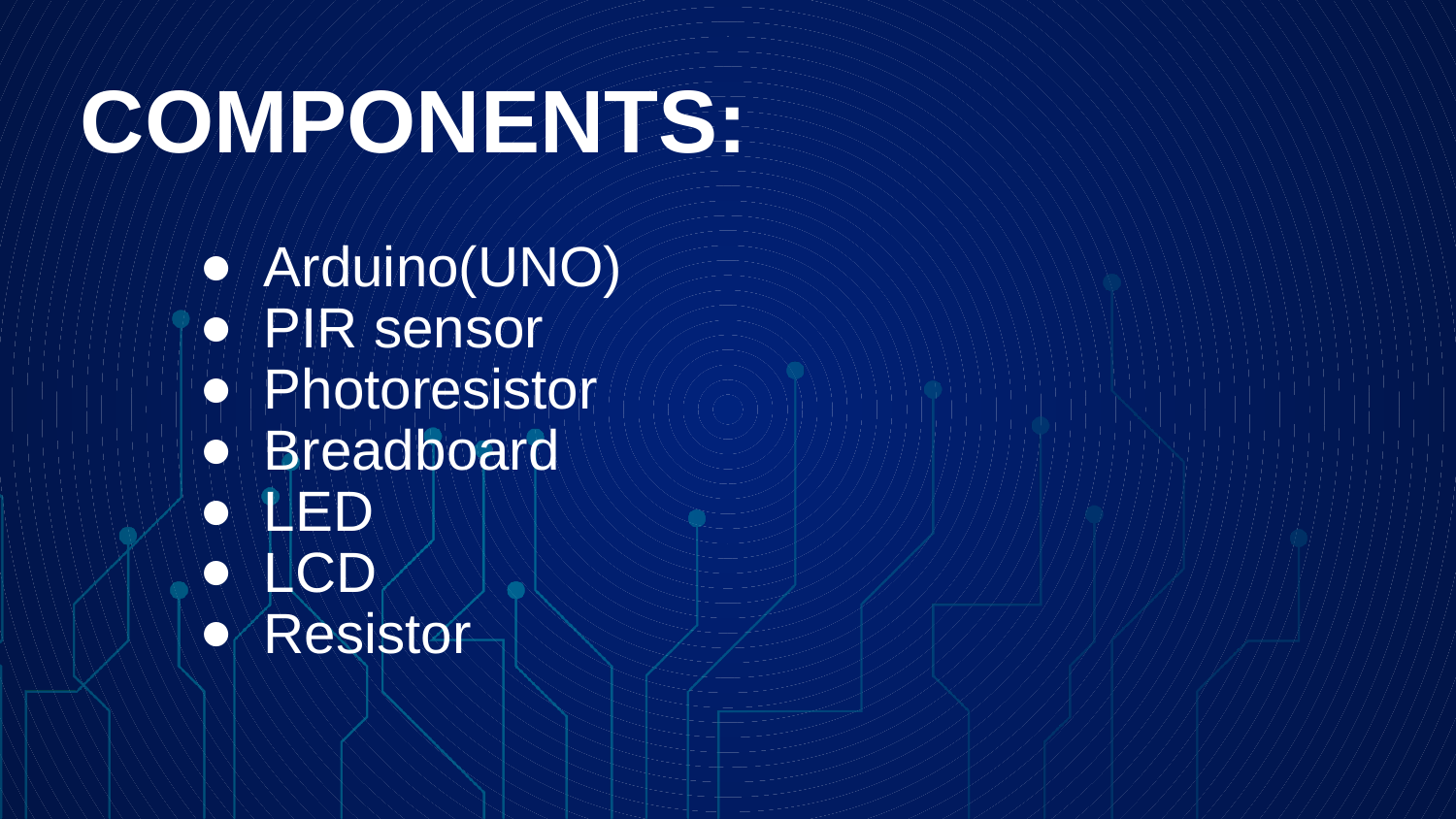

COMPONENTS:
Arduino(UNO)
PIR sensor
Photoresistor
Breadboard
LED
LCD
Resistor